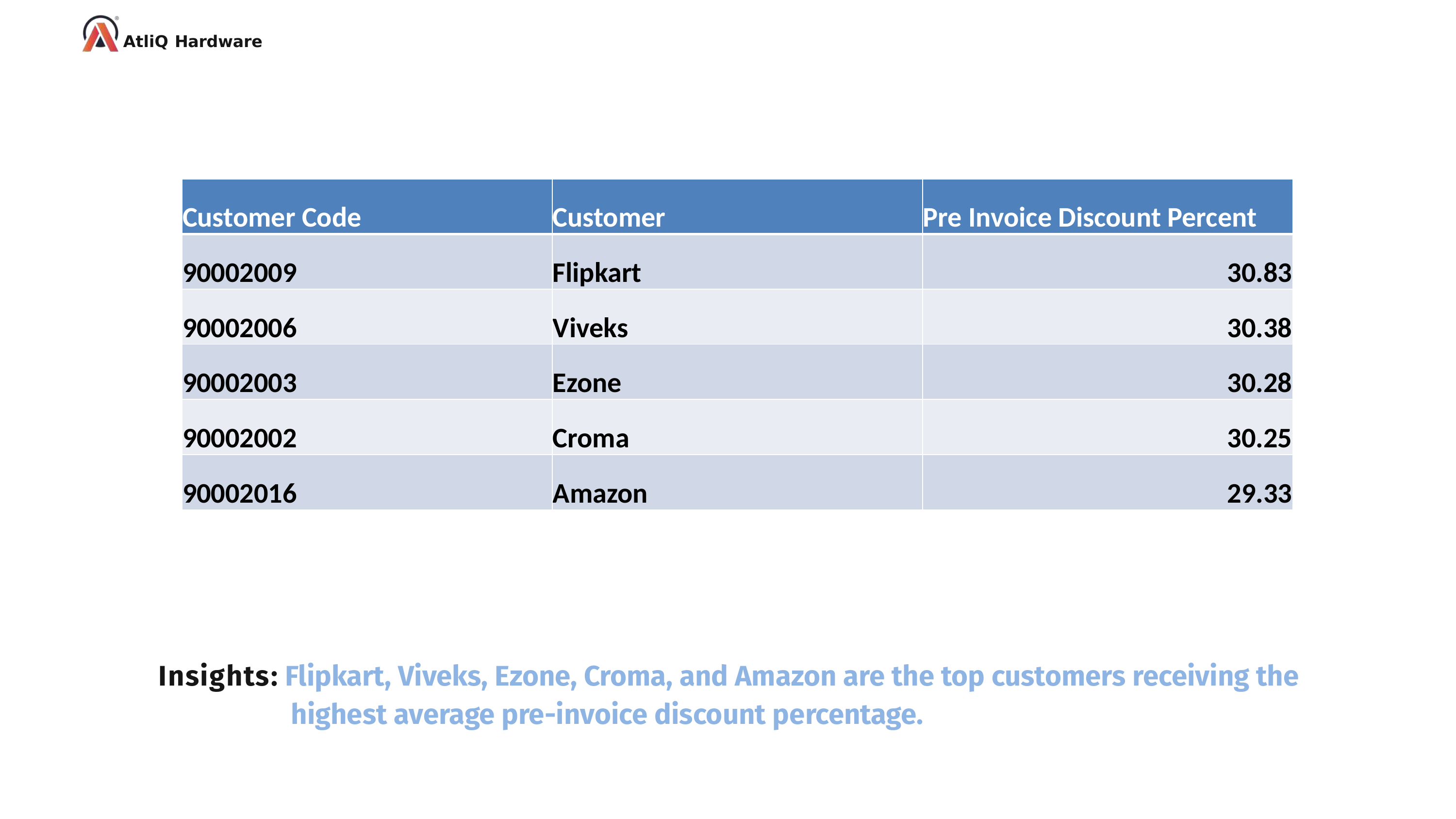

AtliQ Hardware
| Customer Code | Customer | Pre Invoice Discount Percent |
| --- | --- | --- |
| 90002009 | Flipkart | 30.83 |
| 90002006 | Viveks | 30.38 |
| 90002003 | Ezone | 30.28 |
| 90002002 | Croma | 30.25 |
| 90002016 | Amazon | 29.33 |
Insights: Flipkart, Viveks, Ezone, Croma, and Amazon are the top customers receiving the highest average pre-invoice discount percentage.